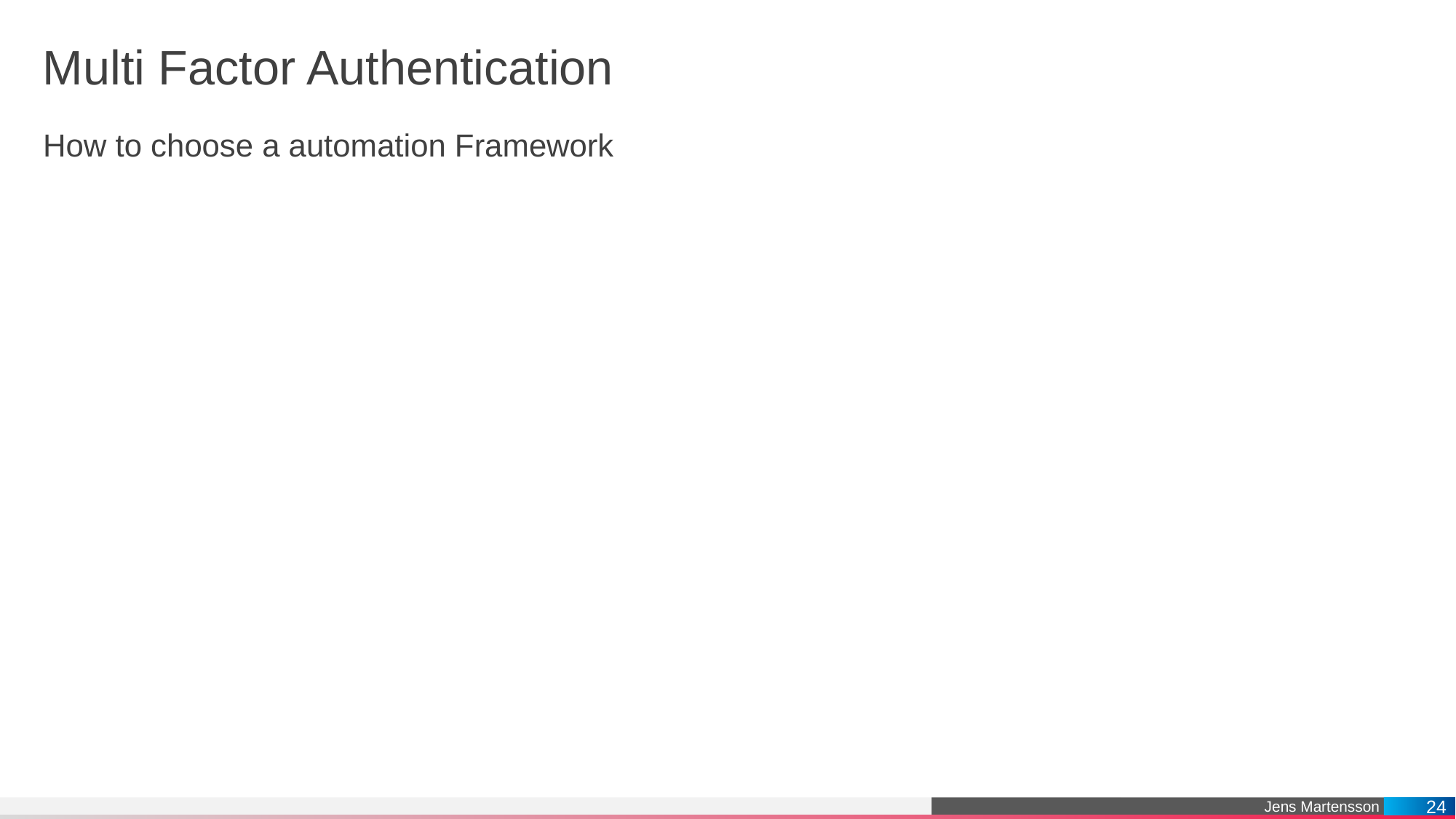

# Multi Factor Authentication
How to choose a automation Framework
24